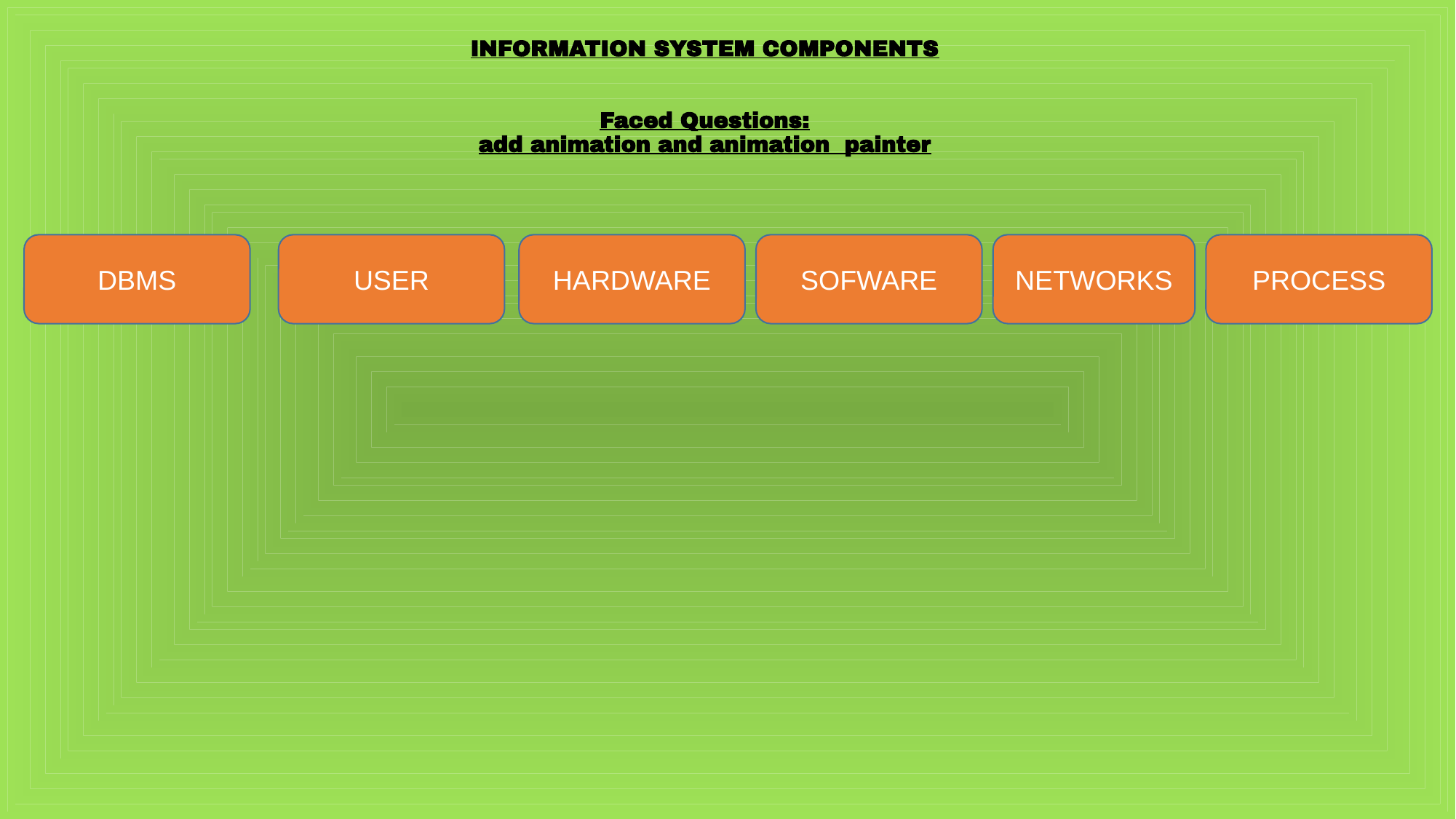

# INFORMATION SYSTEM COMPONENTS Faced Questions: add animation and animation  painter
DBMS
USER
HARDWARE
SOFWARE
NETWORKS
PROCESS